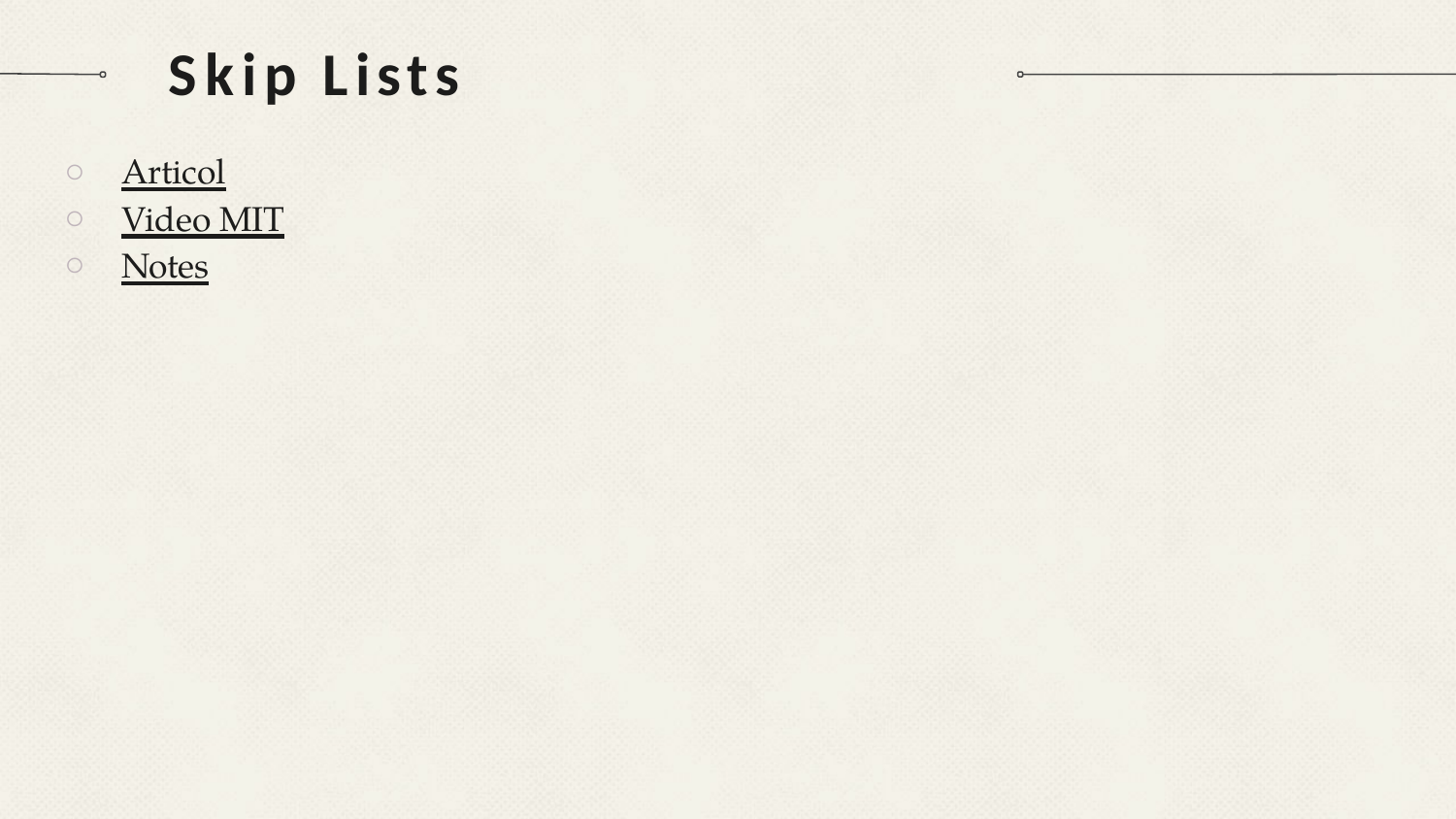

# Skip Lists
Articol
Video MIT
Notes